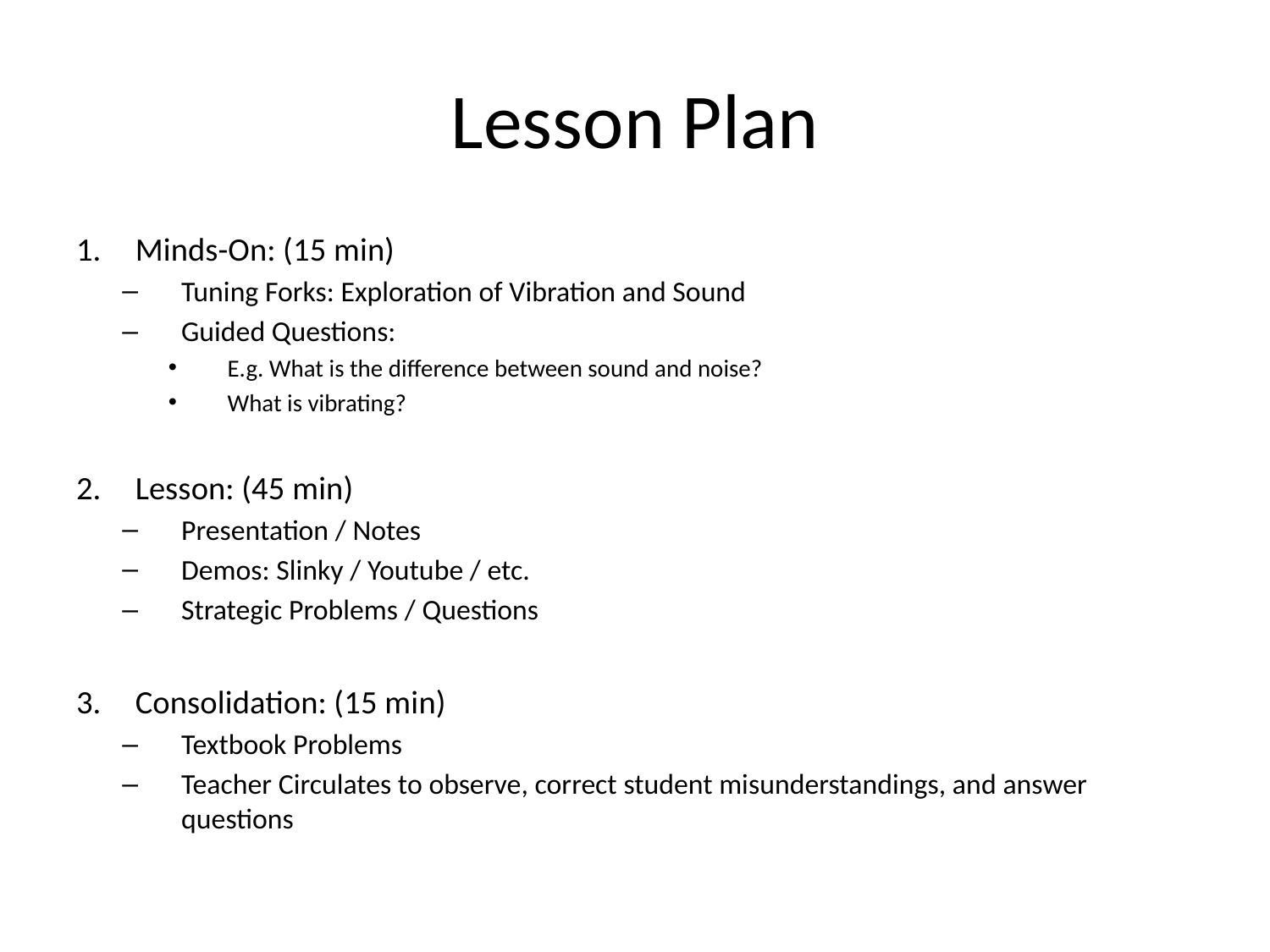

# Lesson Plan
Minds-On: (15 min)
Tuning Forks: Exploration of Vibration and Sound
Guided Questions:
E.g. What is the difference between sound and noise?
What is vibrating?

Lesson: (45 min)
Presentation / Notes
Demos: Slinky / Youtube / etc.
Strategic Problems / Questions

Consolidation: (15 min)
Textbook Problems
Teacher Circulates to observe, correct student misunderstandings, and answer questions